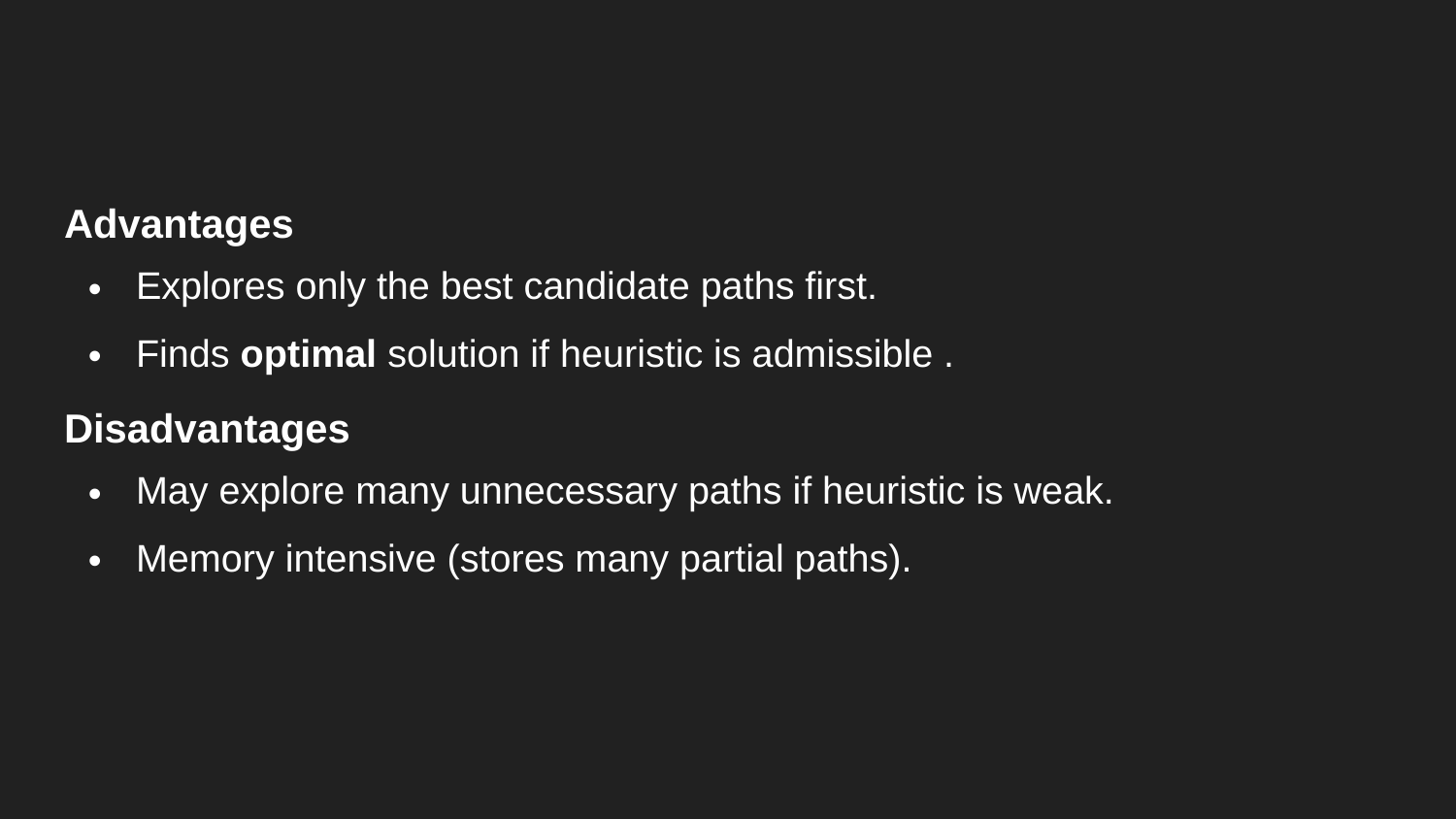

#
Advantages
Explores only the best candidate paths first.
Finds optimal solution if heuristic is admissible .
Disadvantages
May explore many unnecessary paths if heuristic is weak.
Memory intensive (stores many partial paths).